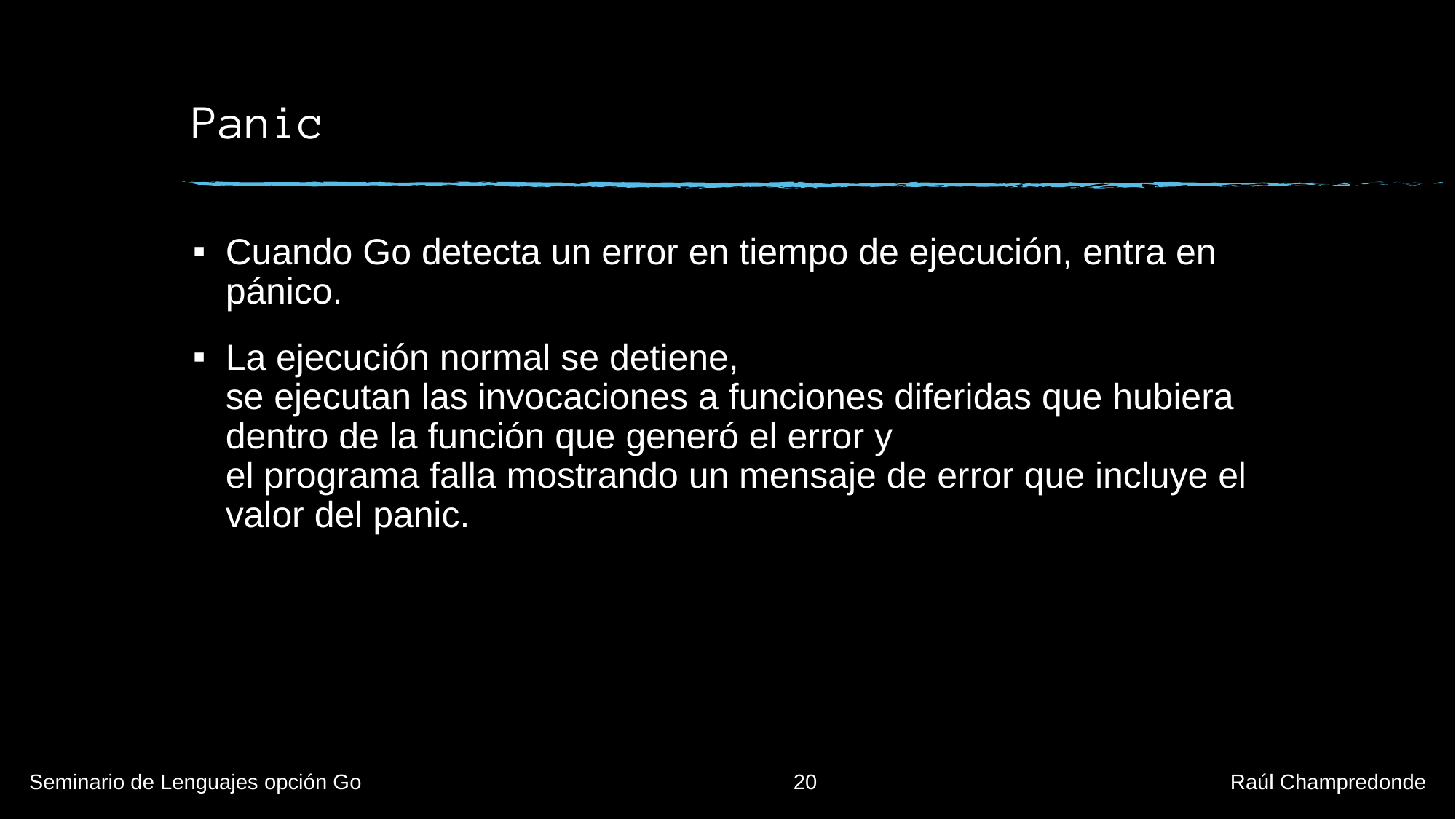

# Panic
Cuando Go detecta un error en tiempo de ejecución, entra en pánico.
La ejecución normal se detiene,
se ejecutan las invocaciones a funciones diferidas que hubiera dentro de la función que generó el error y
el programa falla mostrando un mensaje de error que incluye el valor del panic.
Seminario de Lenguajes opción Go				20				Raúl Champredonde